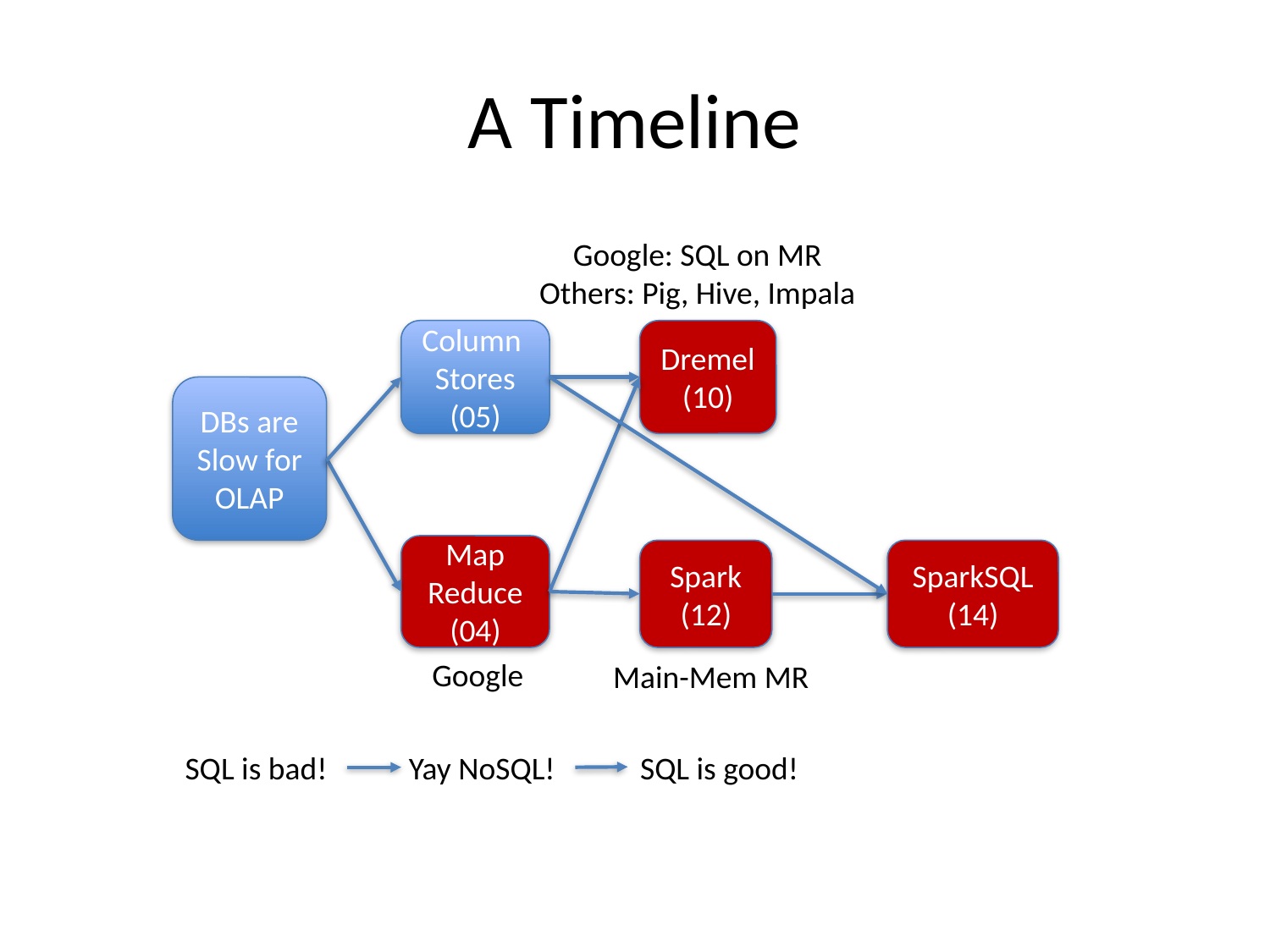

# A Timeline

Google: SQL on MR
Others: Pig, Hive, Impala
Column
Stores
(05)
Dremel
(10)
DBs are Slow for OLAP
Map
Reduce
(04)
Spark
(12)
SparkSQL
(14)
Google
Main-Mem MR
SQL is bad!
Yay NoSQL!
SQL is good!